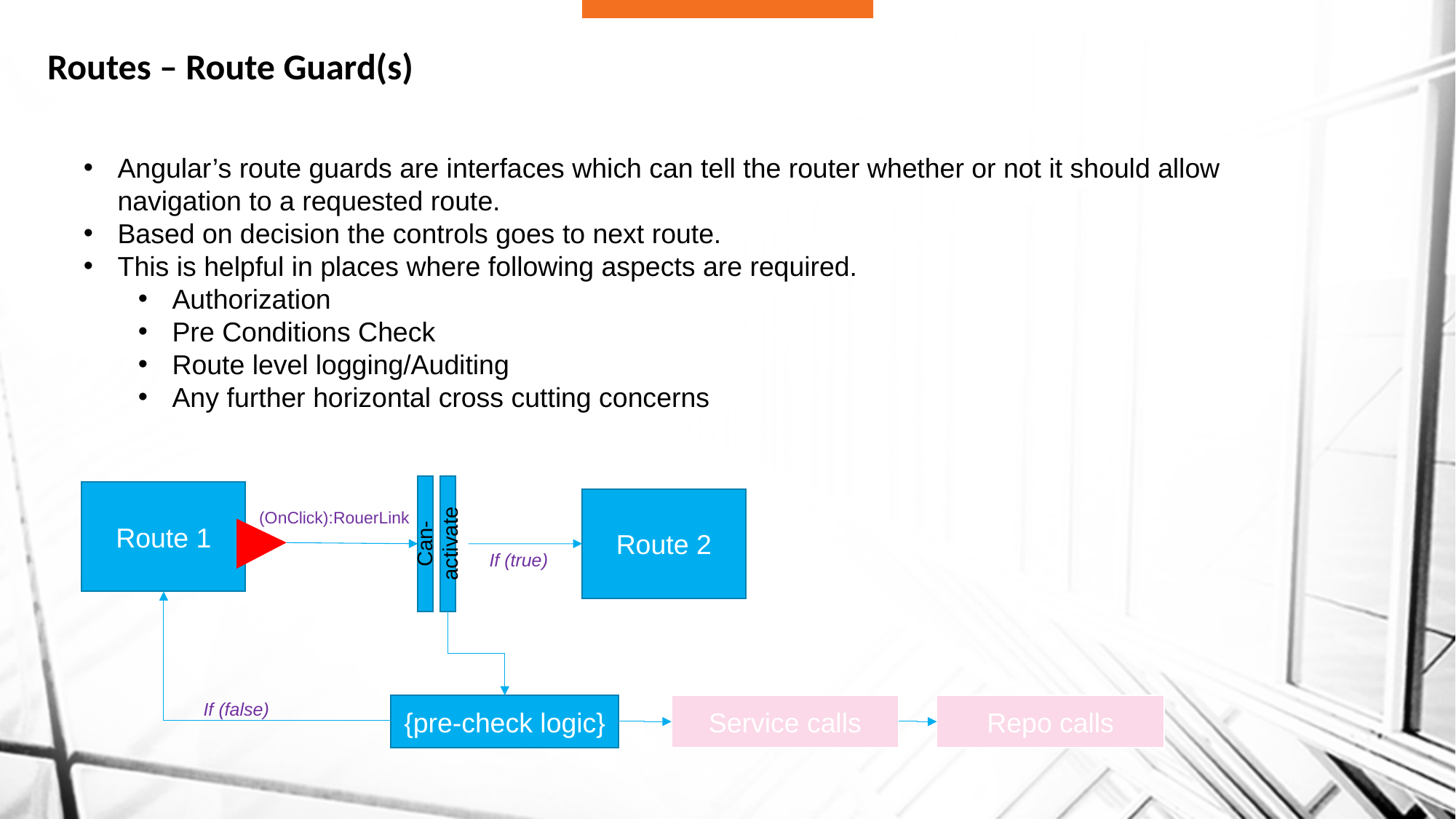

# Routes – Route Guard(s)
Angular’s route guards are interfaces which can tell the router whether or not it should allow navigation to a requested route.
Based on decision the controls goes to next route.
This is helpful in places where following aspects are required.
Authorization
Pre Conditions Check
Route level logging/Auditing
Any further horizontal cross cutting concerns
Route 1
Route 2
(OnClick):RouerLink
Can-activate

If (true)
If (false)
{pre-check logic}
Service calls
Repo calls